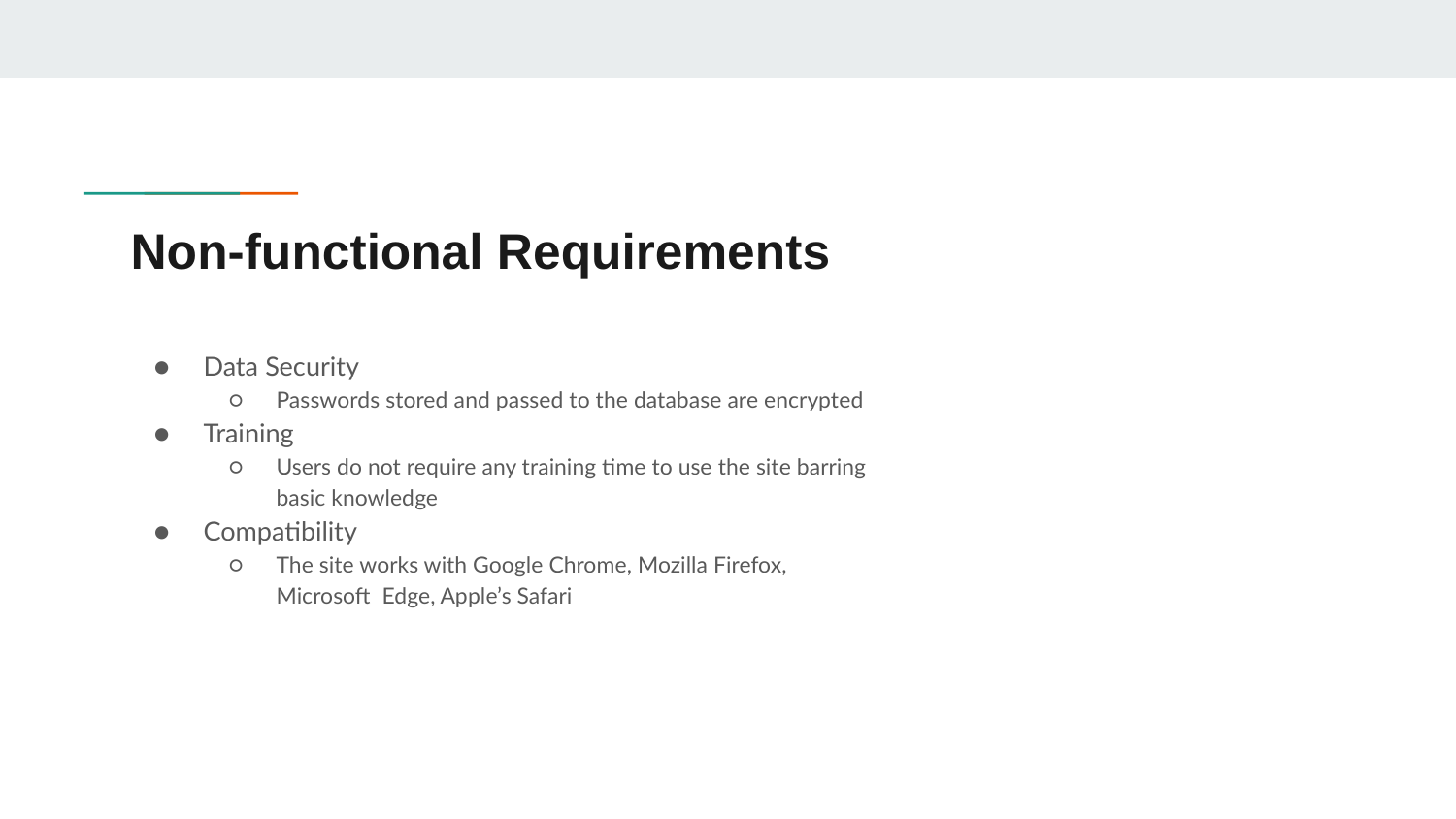

# Non-functional Requirements
Data Security
Passwords stored and passed to the database are encrypted
Training
Users do not require any training time to use the site barring basic knowledge
Compatibility
The site works with Google Chrome, Mozilla Firefox, Microsoft  Edge, Apple’s Safari